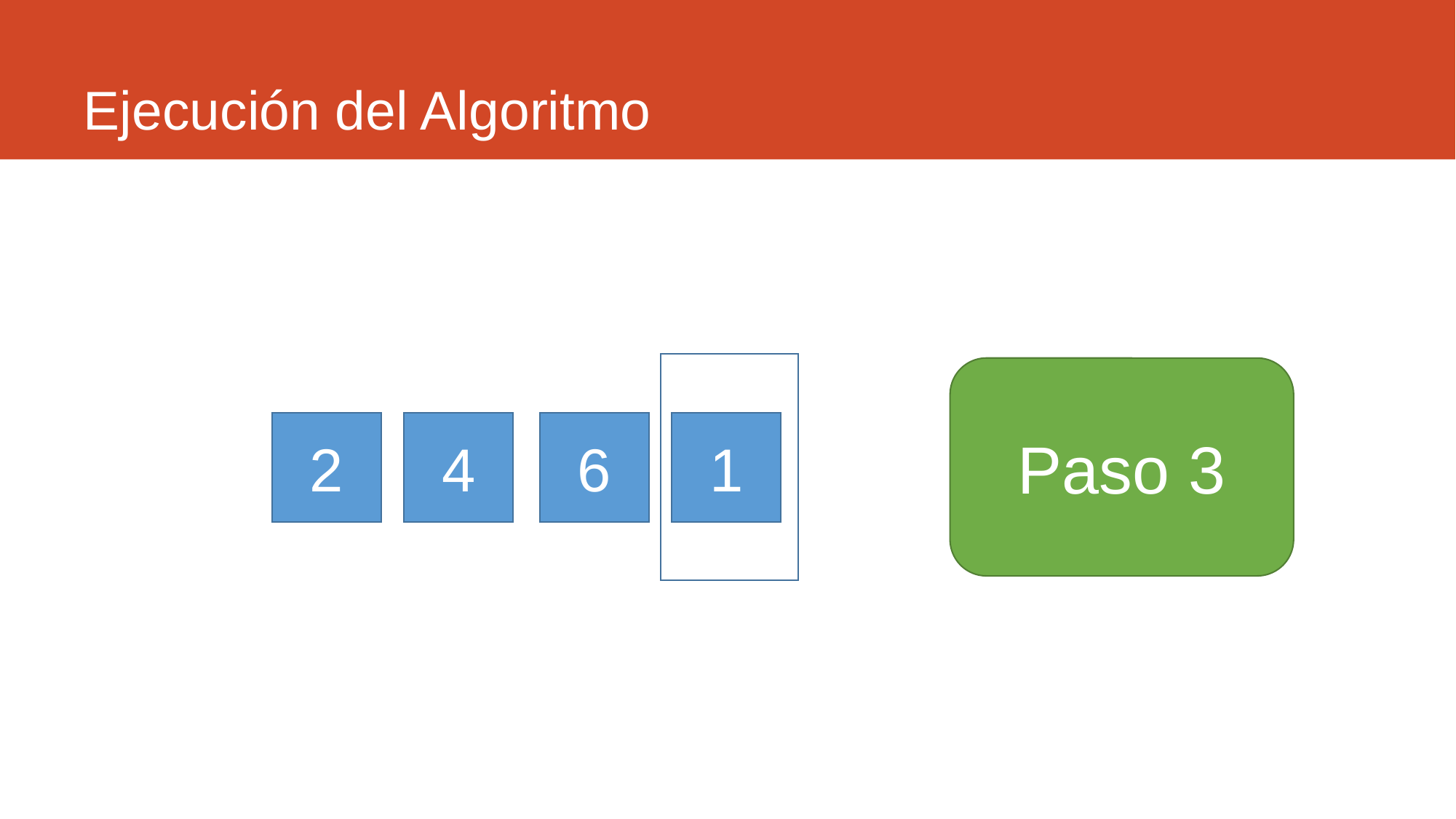

# Ejecución del Algoritmo

Paso 3
2
4
6
1